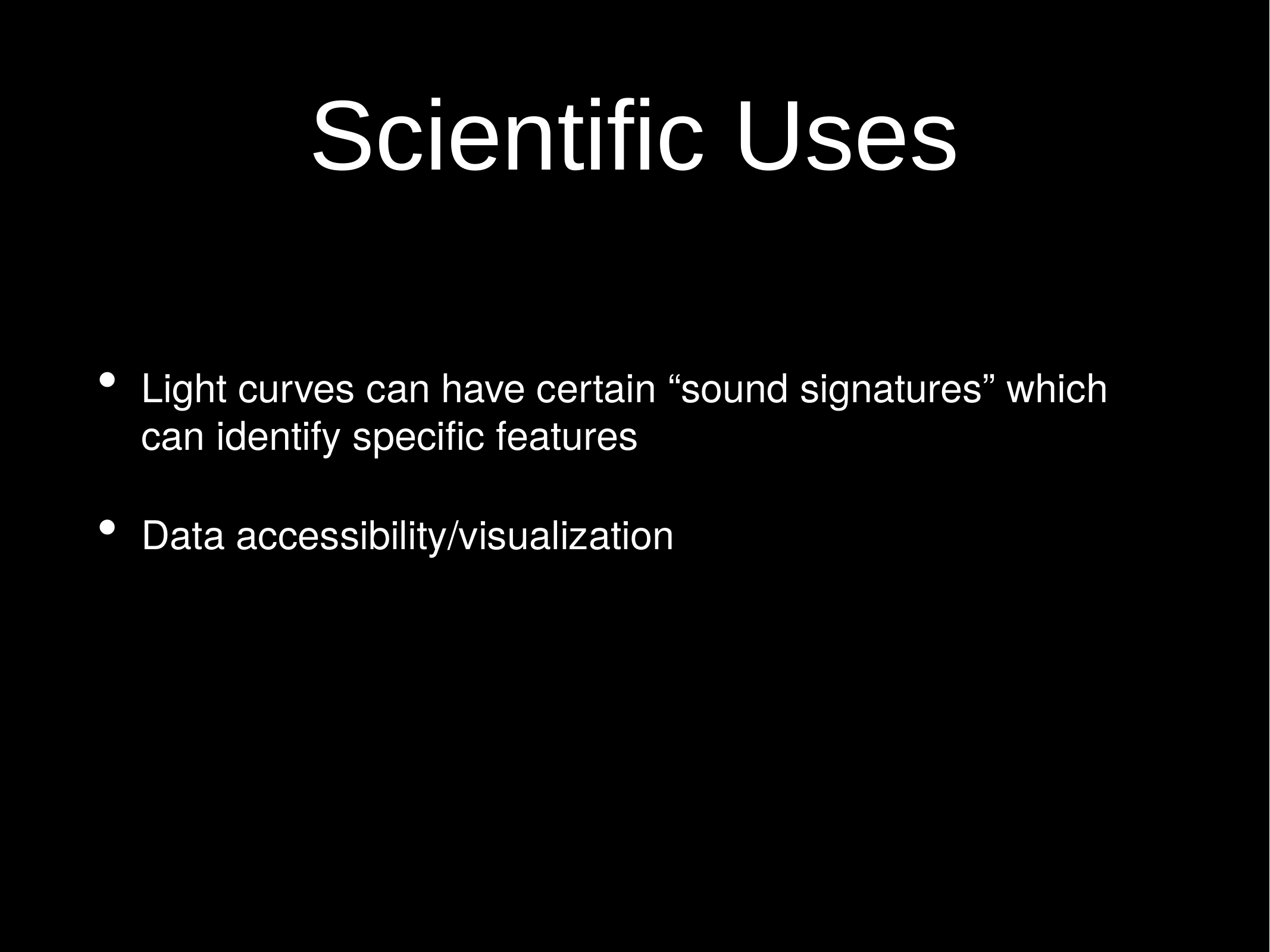

# Scientific Uses
Light curves can have certain “sound signatures” which can identify specific features
Data accessibility/visualization